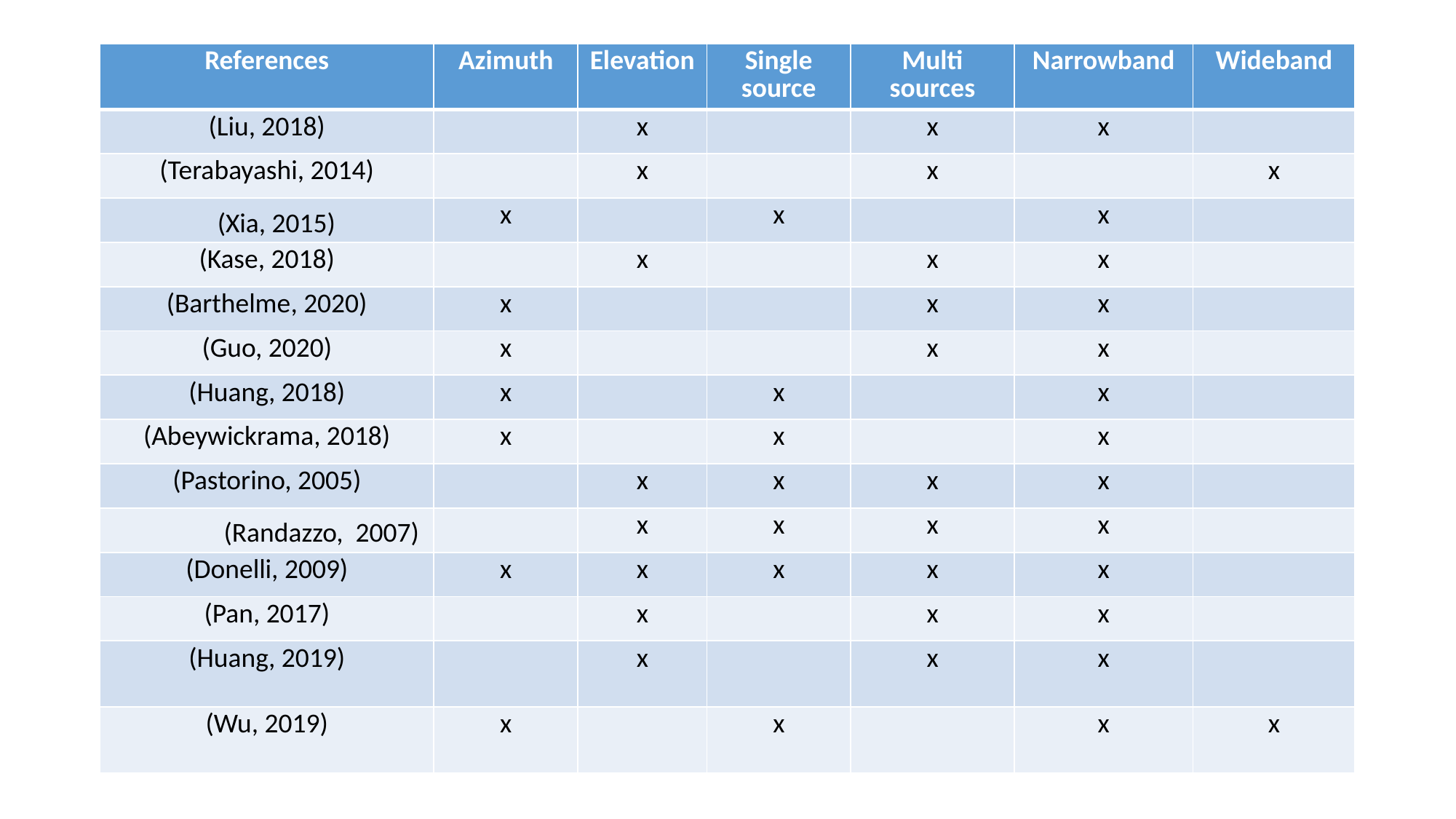

| References | Azimuth | Elevation | Single source | Multi sources | Narrowband | Wideband |
| --- | --- | --- | --- | --- | --- | --- |
| (Liu, 2018) |  | x |  | x | x |  |
| (Terabayashi, 2014) |  | x |  | x |  | x |
| (Xia, 2015) | x |  | x |  | x |  |
| (Kase, 2018) |  | x |  | x | x |  |
| (Barthelme, 2020) | x |  |  | x | x |  |
| (Guo, 2020) | x |  |  | x | x |  |
| (Huang, 2018) | x |  | x |  | x |  |
| (Abeywickrama, 2018) | x |  | x |  | x |  |
| (Pastorino, 2005) |  | x | x | x | x |  |
| (Randazzo, 2007) |  | x | x | x | x |  |
| (Donelli, 2009) | x | x | x | x | x |  |
| (Pan, 2017) |  | x |  | x | x |  |
| (Huang, 2019) |  | x |  | x | x |  |
| (Wu, 2019) | x |  | x |  | x | x |
#